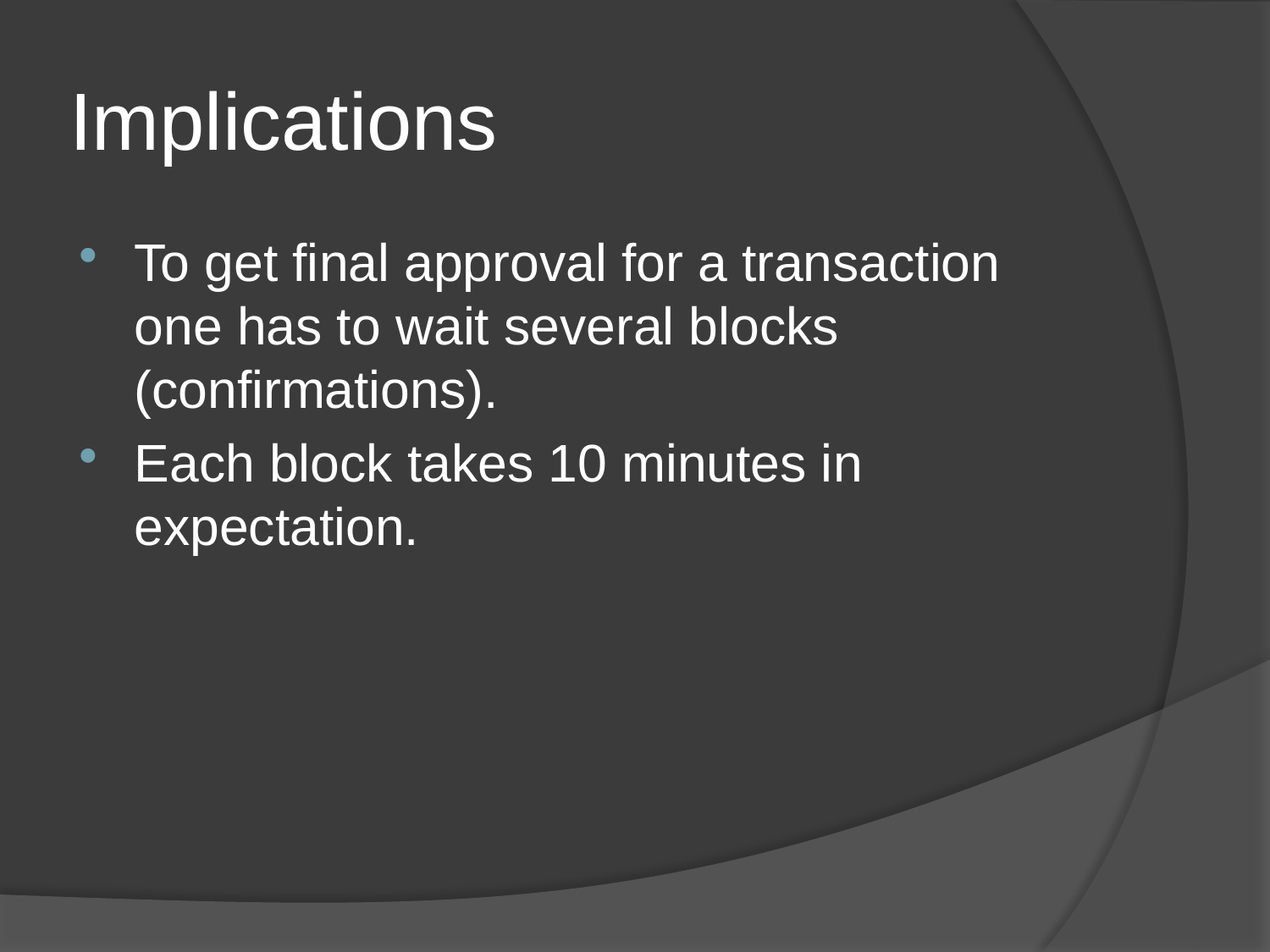

# Implications
To get final approval for a transaction one has to wait several blocks (confirmations).
Each block takes 10 minutes in expectation.